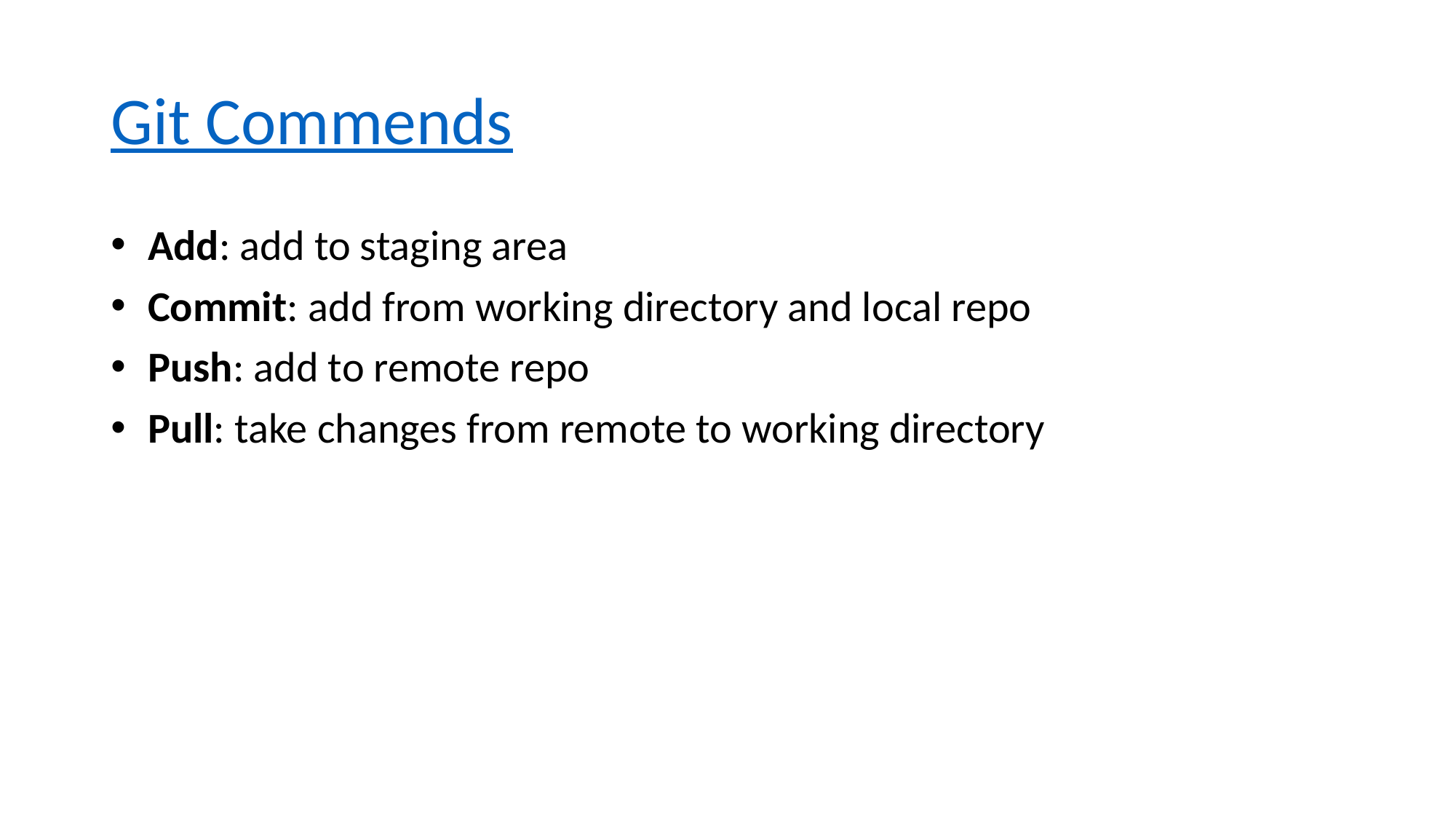

# Git Commends
 Add: add to staging area
 Commit: add from working directory and local repo
 Push: add to remote repo
 Pull: take changes from remote to working directory